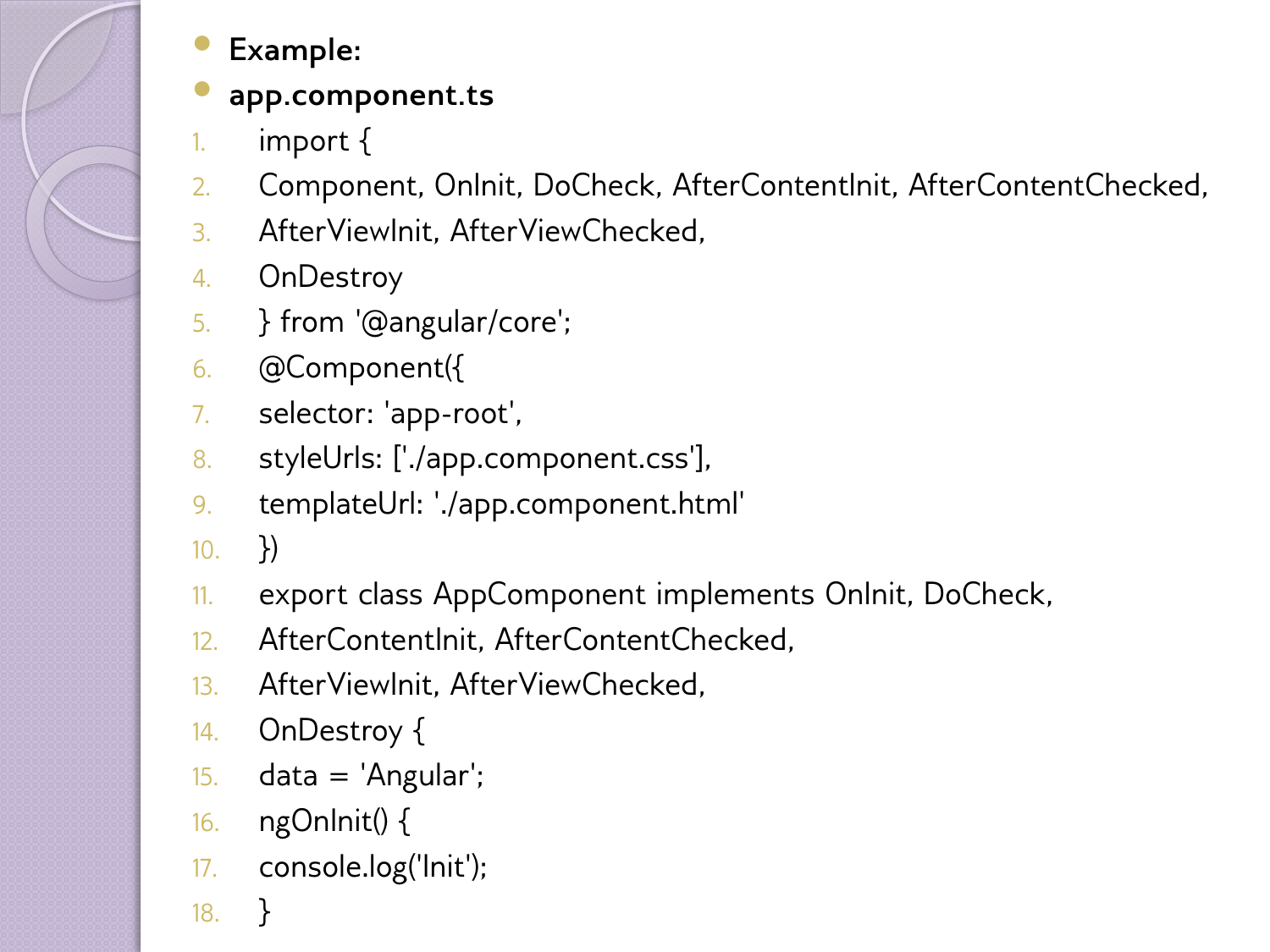

Example:
app.component.ts
import {
Component, OnInit, DoCheck, AfterContentInit, AfterContentChecked,
AfterViewInit, AfterViewChecked,
OnDestroy
} from '@angular/core';
@Component({
selector: 'app-root',
styleUrls: ['./app.component.css'],
templateUrl: './app.component.html'
})
export class AppComponent implements OnInit, DoCheck,
AfterContentInit, AfterContentChecked,
AfterViewInit, AfterViewChecked,
OnDestroy {
data = 'Angular';
ngOnInit() {
console.log('Init');
}